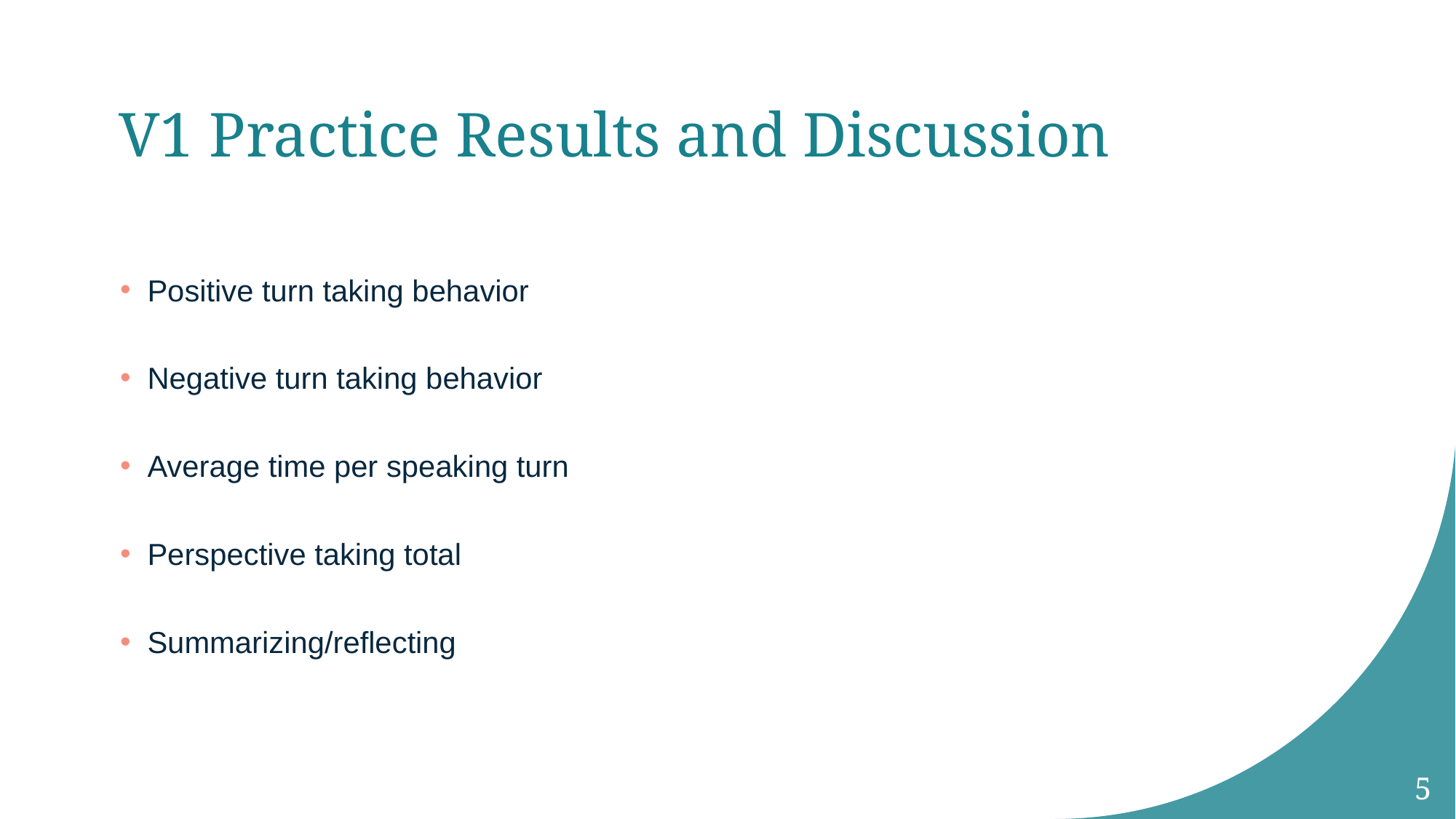

# V1 Practice Results and Discussion
Positive turn taking behavior
Negative turn taking behavior
Average time per speaking turn
Perspective taking total
Summarizing/reflecting
5